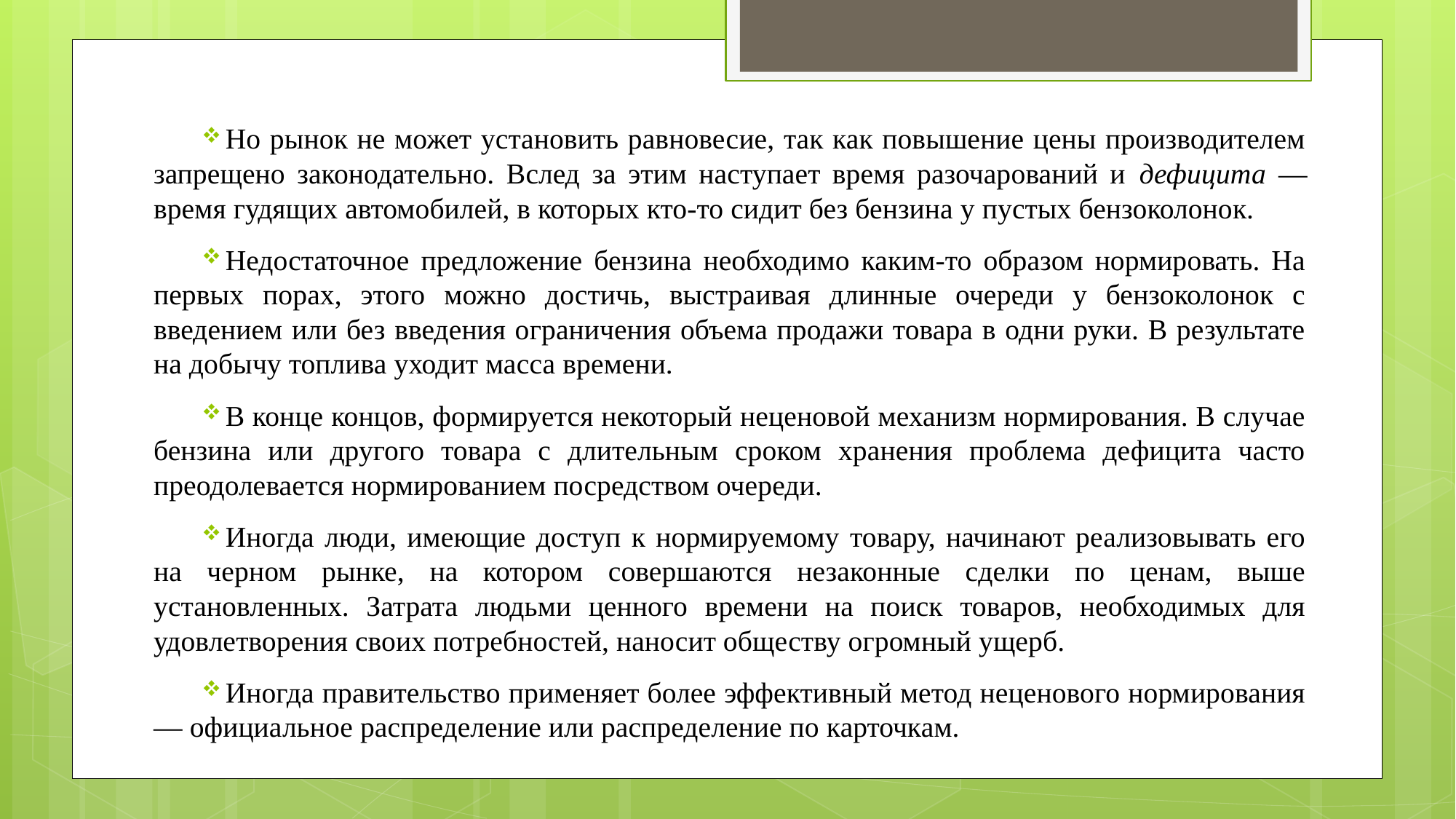

Но рынок не может установить равновесие, так как повышение цены производителем запрещено законодательно. Вслед за этим наступает время разочарований и дефицита — время гудящих автомобилей, в которых кто-то сидит без бензина у пустых бензоколонок.
Недостаточное предложение бензина необходимо каким-то образом нормировать. На первых порах, этого можно достичь, выстраивая длинные очереди у бензоколонок с введением или без введения ограничения объема продажи товара в одни руки. В результате на добычу топлива уходит масса времени.
В конце концов, формируется некоторый неценовой механизм нормирования. В случае бензина или другого товара с длительным сроком хранения проблема дефицита часто преодолевается нормированием посредством очереди.
Иногда люди, имеющие доступ к нормируемому товару, начинают реализовывать его на черном рынке, на котором совершаются незаконные сделки по ценам, выше установленных. Затрата людьми ценного времени на поиск товаров, необходимых для удовлетворения своих потребностей, наносит обществу огромный ущерб.
Иногда правительство применяет более эффективный метод неценового нормирования — официальное распределение или распределение по карточкам.